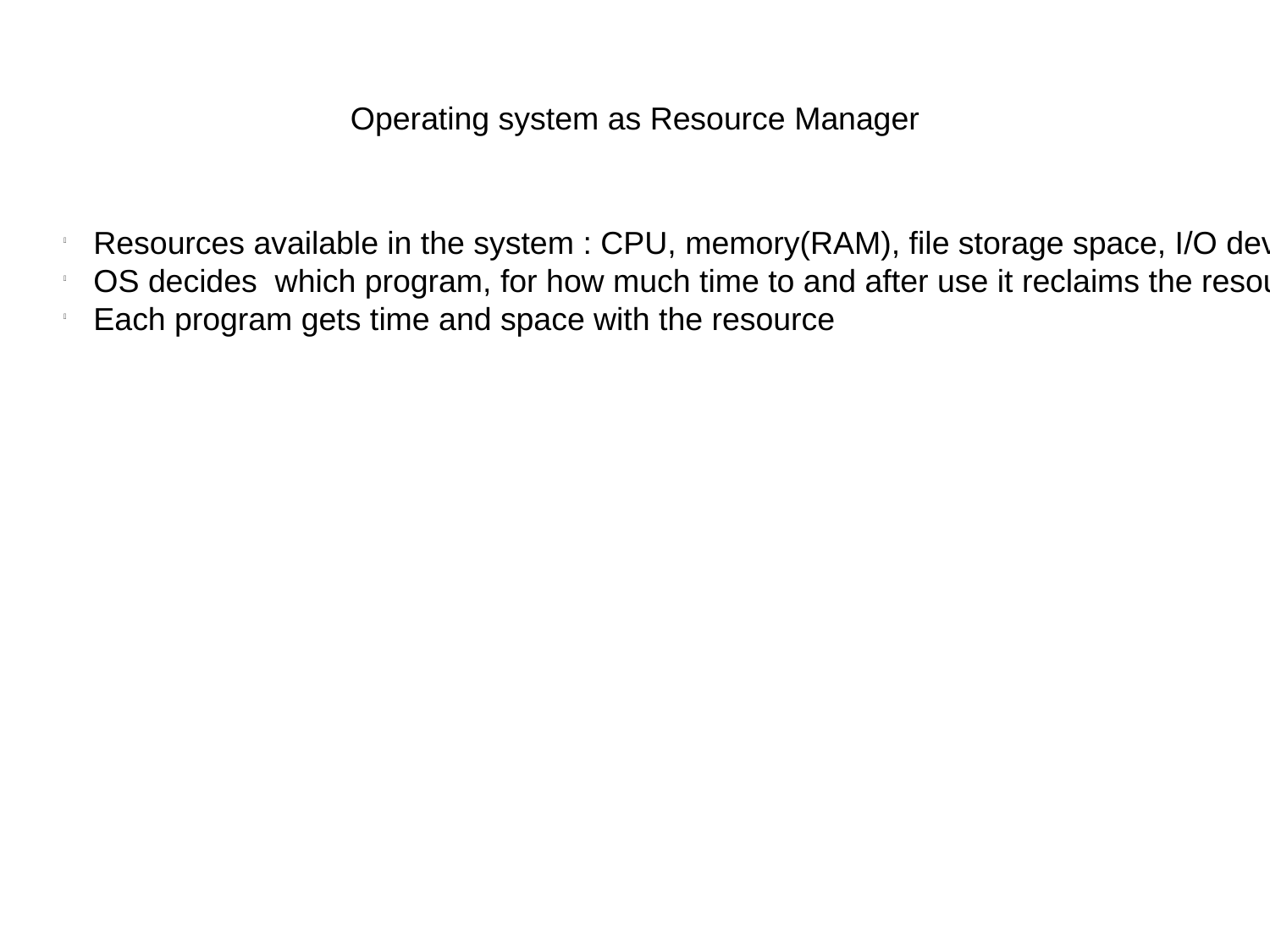

Operating system as Resource Manager
Resources available in the system : CPU, memory(RAM), file storage space, I/O devices(disk), files, printers
OS decides  which program, for how much time to and after use it reclaims the resource.
Each program gets time and space with the resource